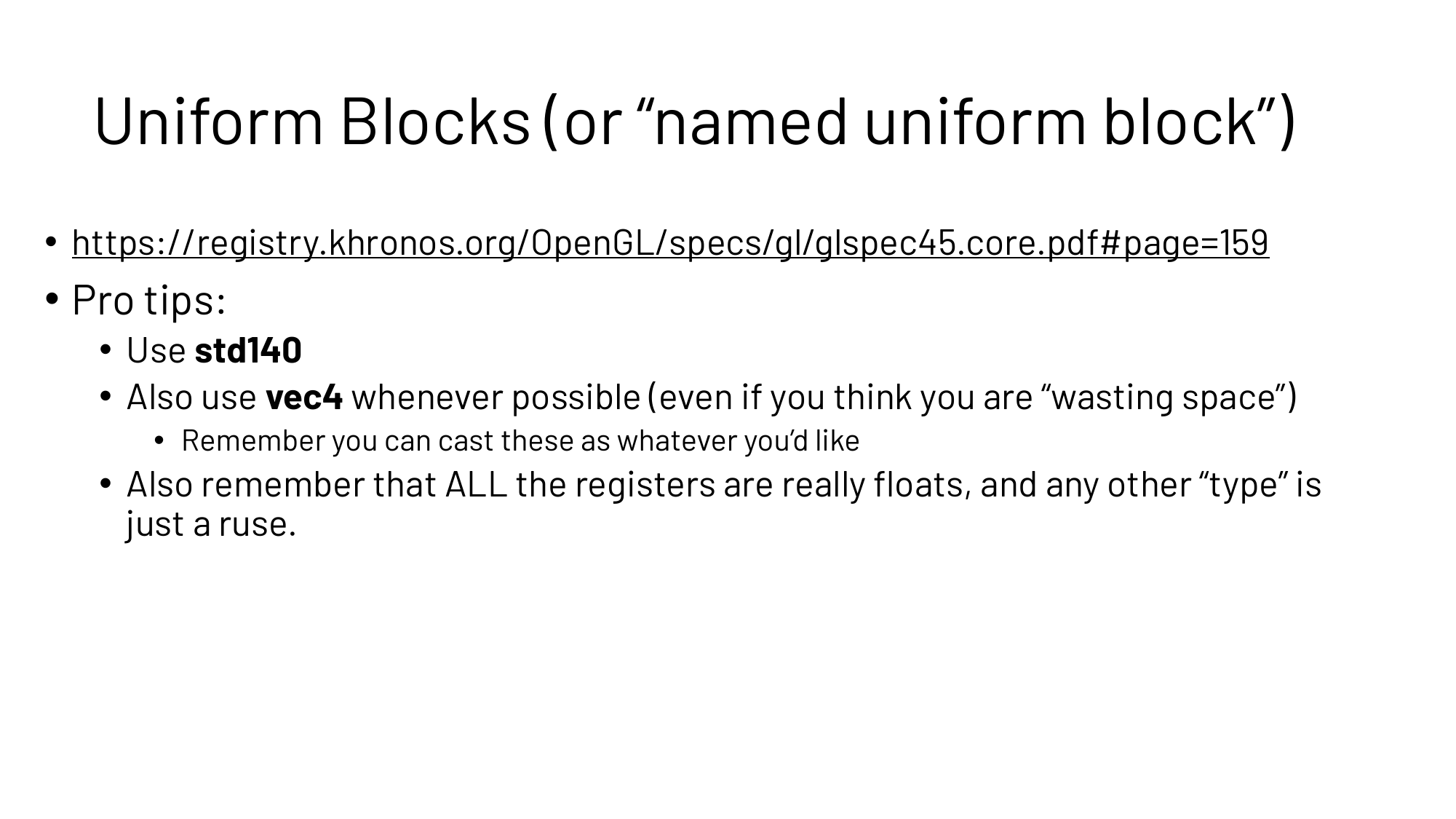

# Uniform Blocks (or “named uniform block”)
https://registry.khronos.org/OpenGL/specs/gl/glspec45.core.pdf#page=159
Pro tips:
Use std140
Also use vec4 whenever possible (even if you think you are “wasting space”)
Remember you can cast these as whatever you’d like
Also remember that ALL the registers are really floats, and any other “type” is just a ruse.